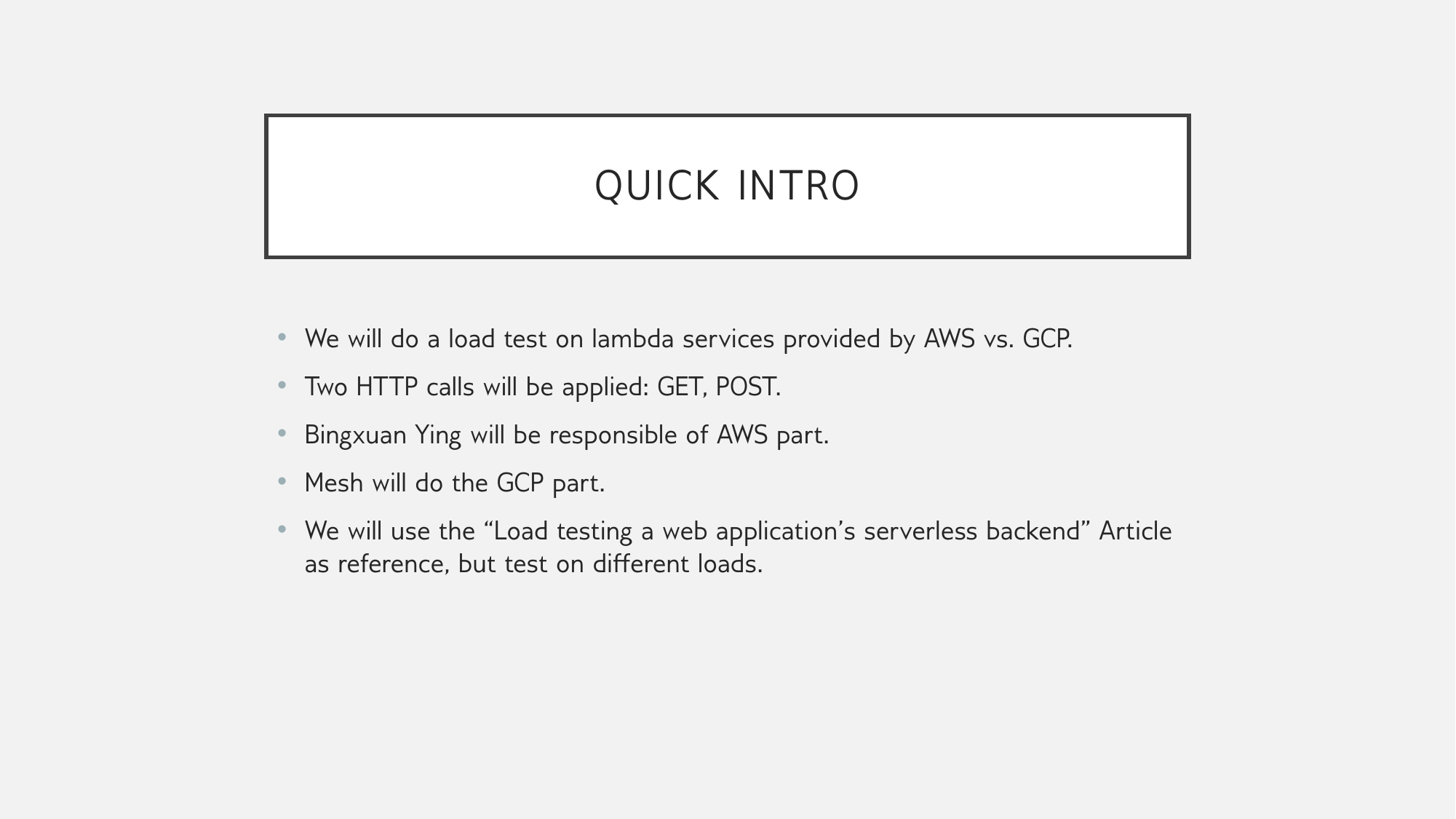

# Quick intro
We will do a load test on lambda services provided by AWS vs. GCP.
Two HTTP calls will be applied: GET, POST.
Bingxuan Ying will be responsible of AWS part.
Mesh will do the GCP part.
We will use the “Load testing a web application’s serverless backend” Article as reference, but test on different loads.